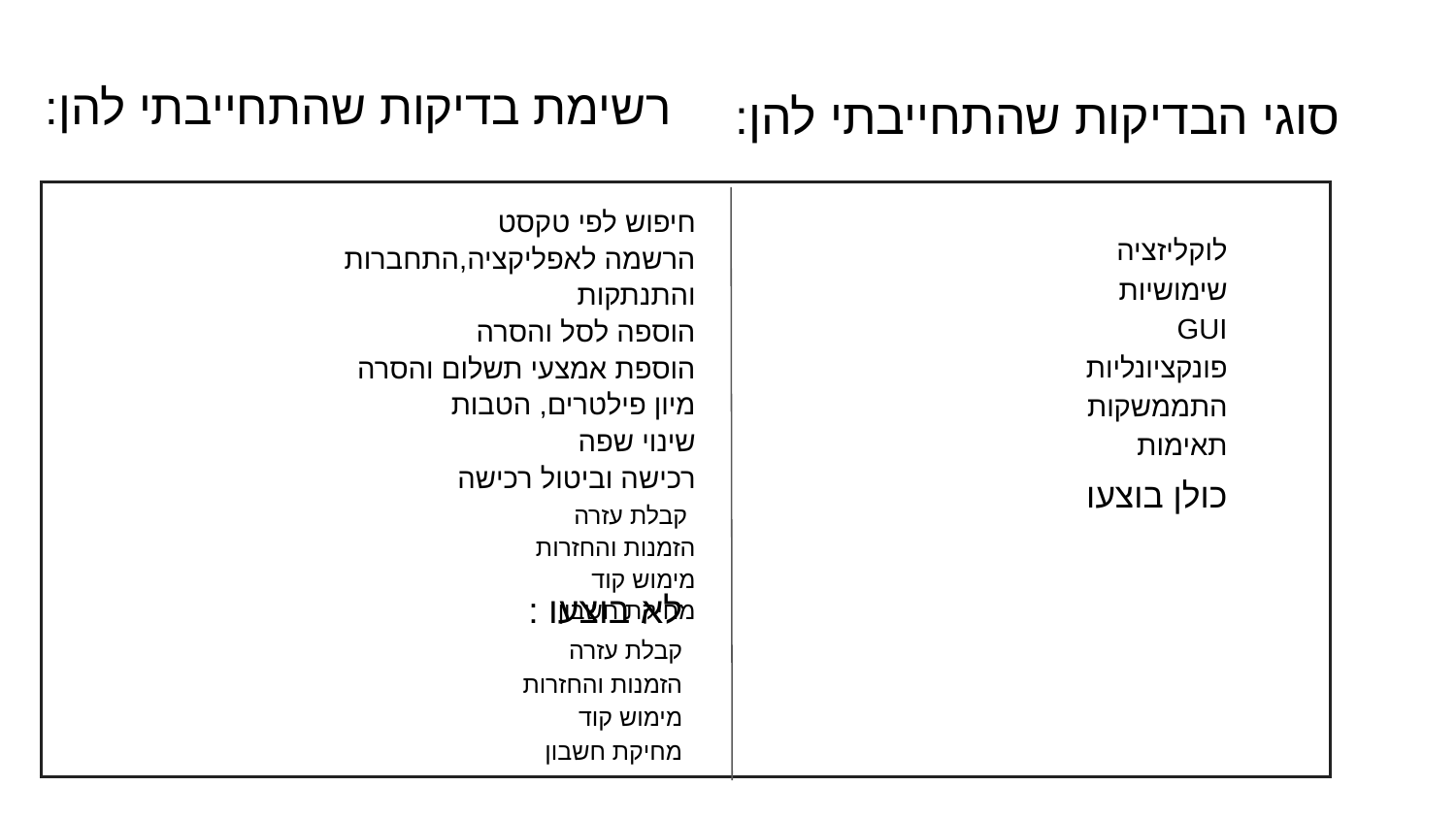

# רשימת בדיקות שהתחייבתי להן:
סוגי הבדיקות שהתחייבתי להן:
|  |
| --- |
חיפוש לפי טקסט
הרשמה לאפליקציה,התחברות והתנתקות
הוספה לסל והסרה
הוספת אמצעי תשלום והסרה
מיון פילטרים, הטבות
שינוי שפה
רכישה וביטול רכישה
 קבלת עזרה
הזמנות והחזרות
מימוש קוד
מחיקת חשבון

לוקליזציה
שימושיות
GUI
פונקציונליות
התממשקות
תאימות

כולן בוצעו
לא בוצעו :
קבלת עזרה
הזמנות והחזרות
מימוש קוד
מחיקת חשבון